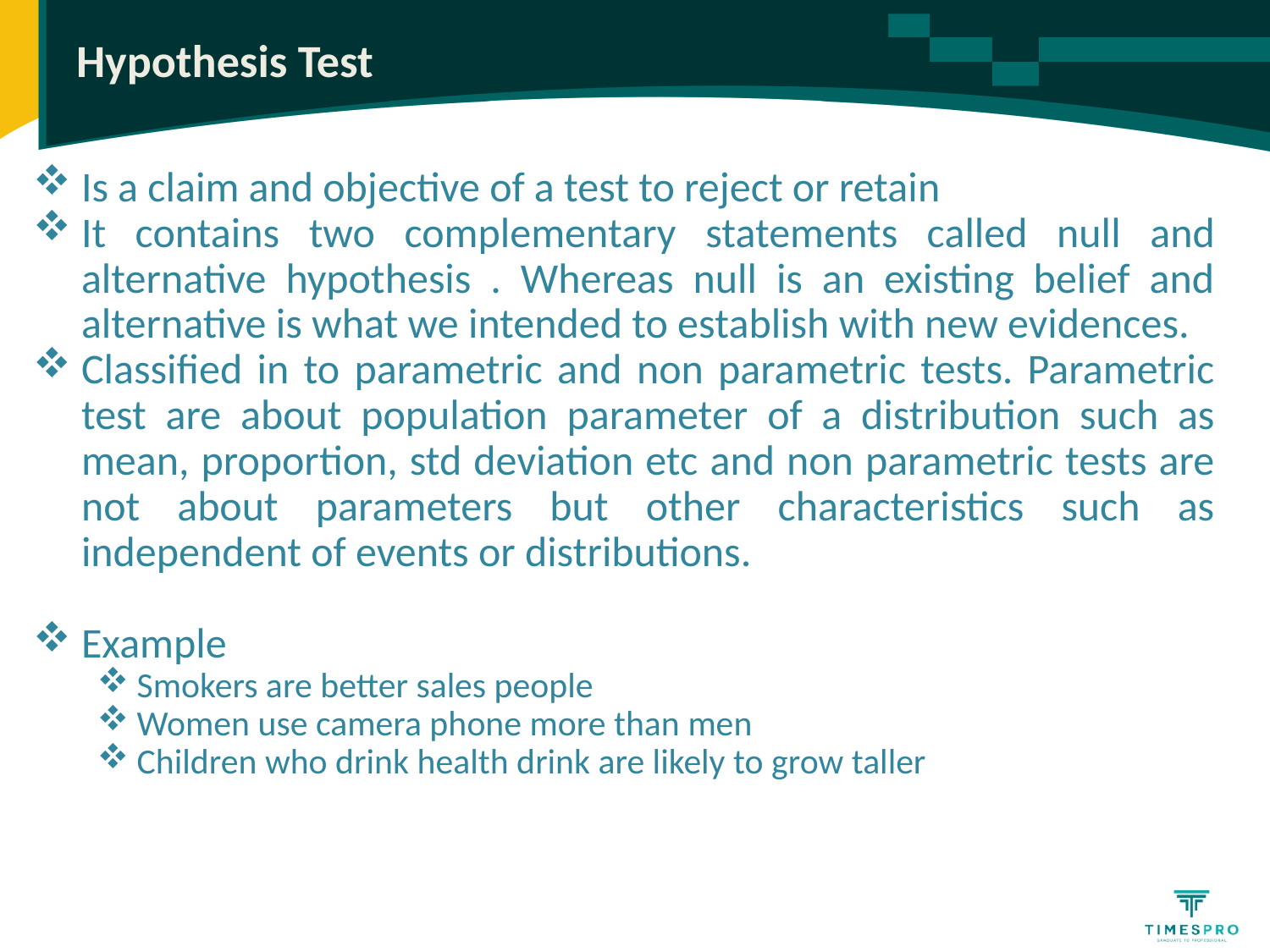

# Hypothesis Test
Is a claim and objective of a test to reject or retain
It contains two complementary statements called null and alternative hypothesis . Whereas null is an existing belief and alternative is what we intended to establish with new evidences.
Classified in to parametric and non parametric tests. Parametric test are about population parameter of a distribution such as mean, proportion, std deviation etc and non parametric tests are not about parameters but other characteristics such as independent of events or distributions.

Example
Smokers are better sales people
Women use camera phone more than men
Children who drink health drink are likely to grow taller